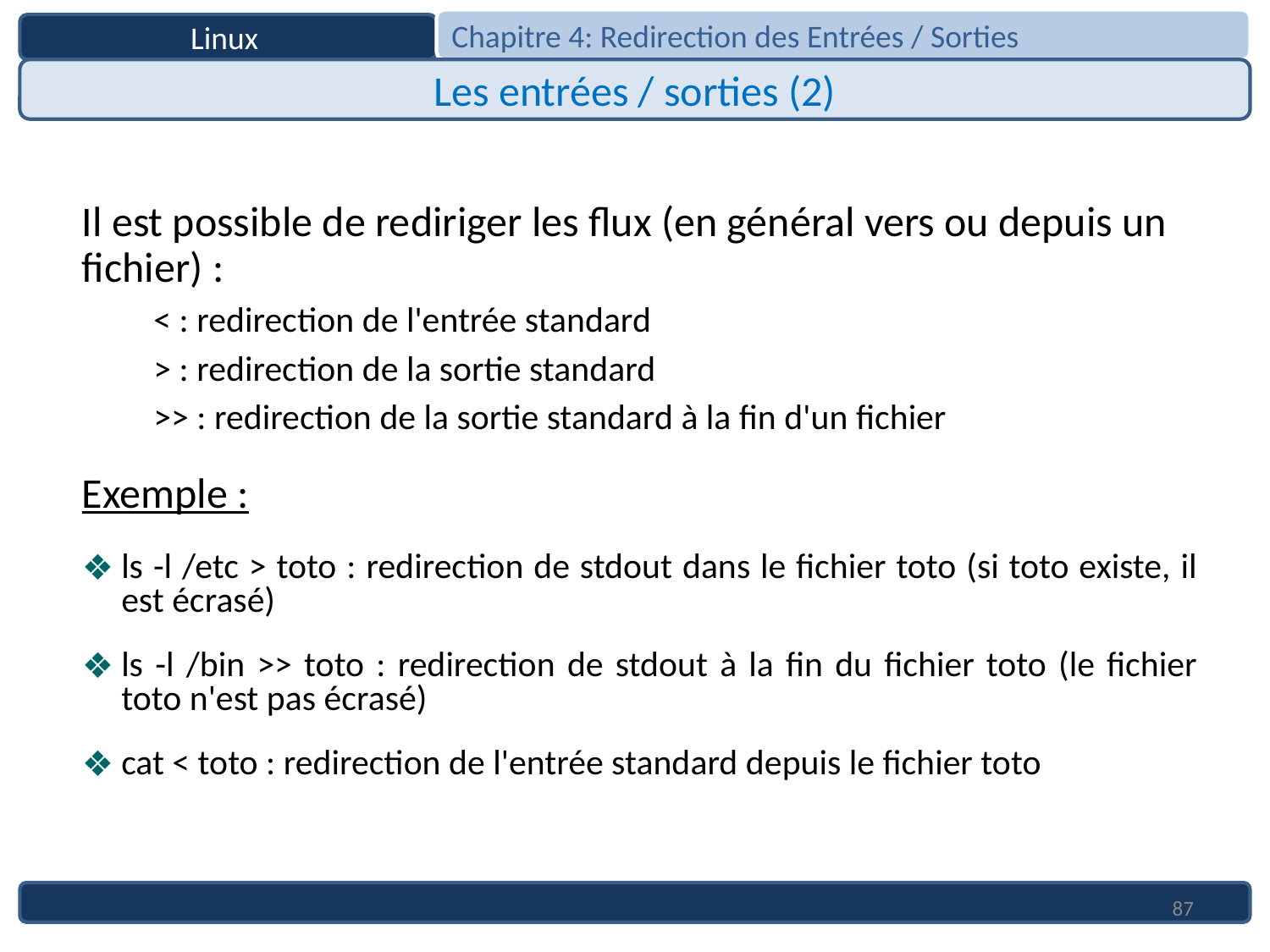

Chapitre 4: Redirection des Entrées / Sorties
Linux
Les entrées / sorties (2)
Il est possible de rediriger les flux (en général vers ou depuis un fichier) :
 < : redirection de l'entrée standard
 > : redirection de la sortie standard
 >> : redirection de la sortie standard à la fin d'un fichier

Exemple :

ls -l /etc > toto : redirection de stdout dans le fichier toto (si toto existe, il est écrasé)

ls -l /bin >> toto : redirection de stdout à la fin du fichier toto (le fichier toto n'est pas écrasé)

cat < toto : redirection de l'entrée standard depuis le fichier toto
87